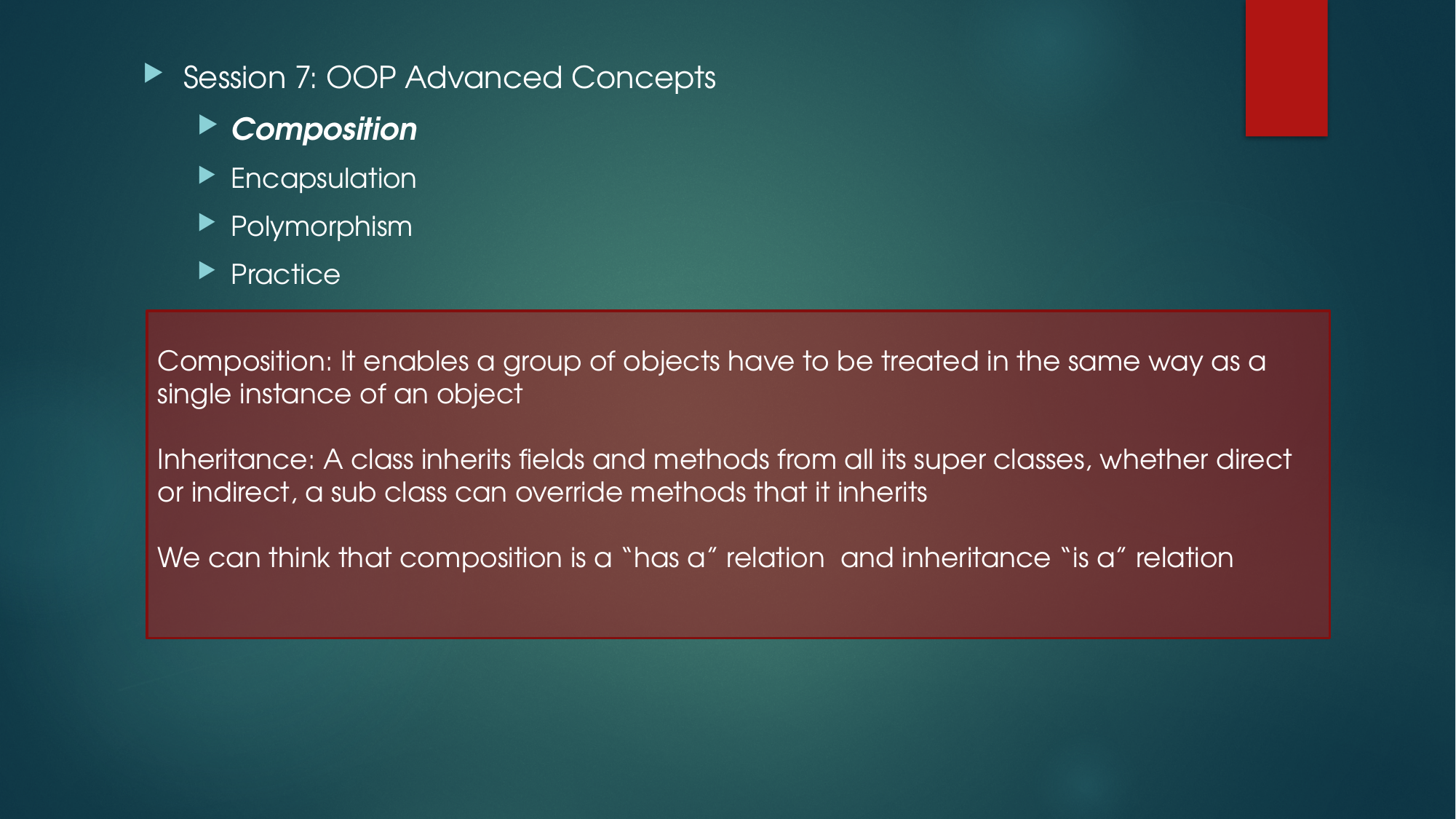

Session 7: OOP Advanced Concepts
Composition
Encapsulation
Polymorphism
Practice

Composition: It enables a group of objects have to be treated in the same way as a single instance of an object

Inheritance: A class inherits fields and methods from all its super classes, whether direct or indirect, a sub class can override methods that it inherits

We can think that composition is a “has a” relation  and inheritance “is a” relation